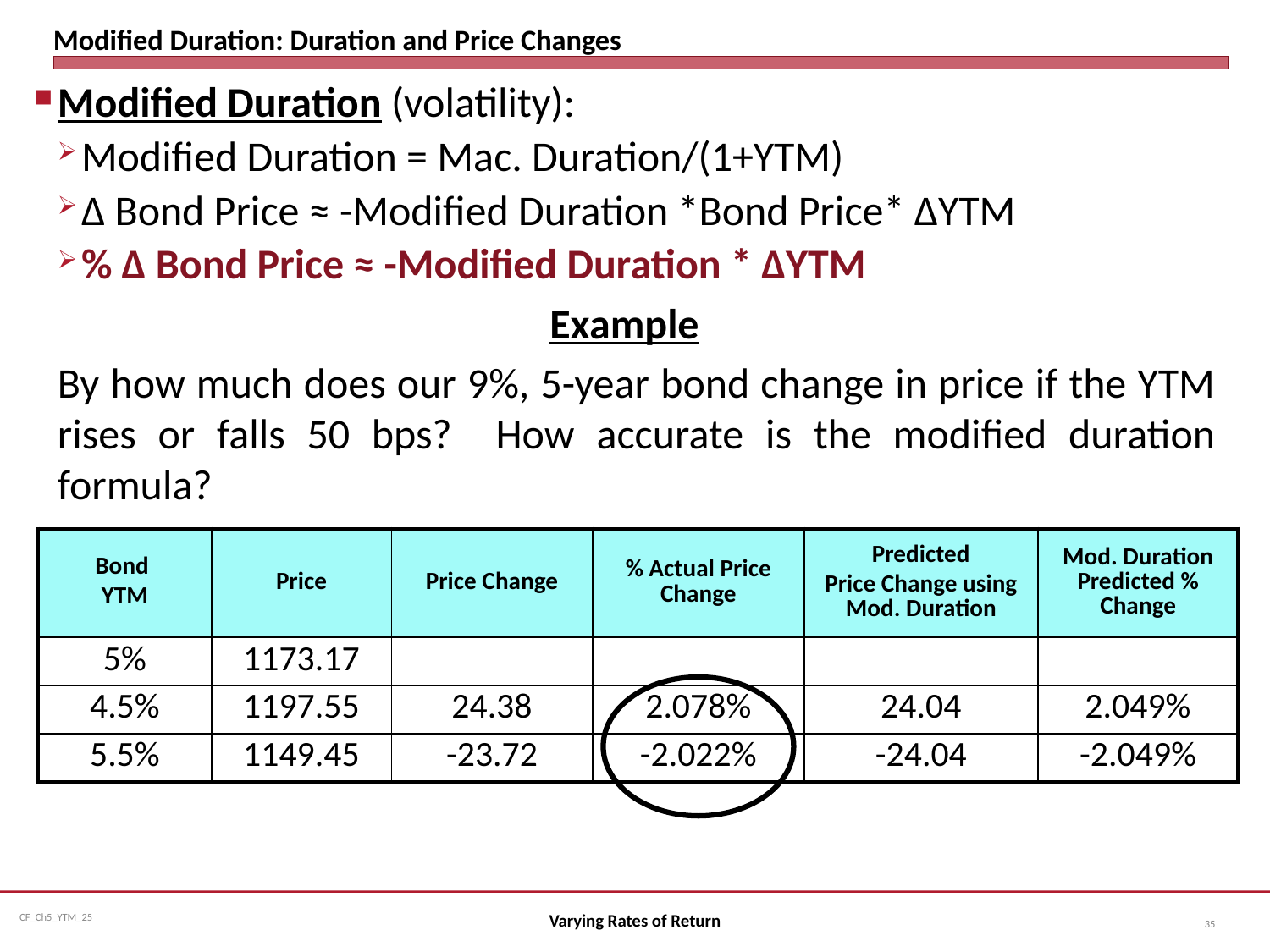

# Modified Duration: Duration and Price Changes
Modified Duration (volatility):
Modified Duration = Mac. Duration/(1+YTM)
∆ Bond Price ≈ -Modified Duration *Bond Price* ∆YTM
% ∆ Bond Price ≈ -Modified Duration * ∆YTM
Example
	By how much does our 9%, 5-year bond change in price if the YTM rises or falls 50 bps?  How accurate is the modified duration formula?
| Bond YTM | Price | Price Change | % Actual Price Change | Predicted Price Change using Mod. Duration | Mod. Duration Predicted % Change |
| --- | --- | --- | --- | --- | --- |
| 5% | 1173.17 |  |  |  |  |
| 4.5% | 1197.55 | 24.38 | 2.078% | 24.04 | 2.049% |
| 5.5% | 1149.45 | -23.72 | -2.022% | -24.04 | -2.049% |

Varying Rates of Return
35